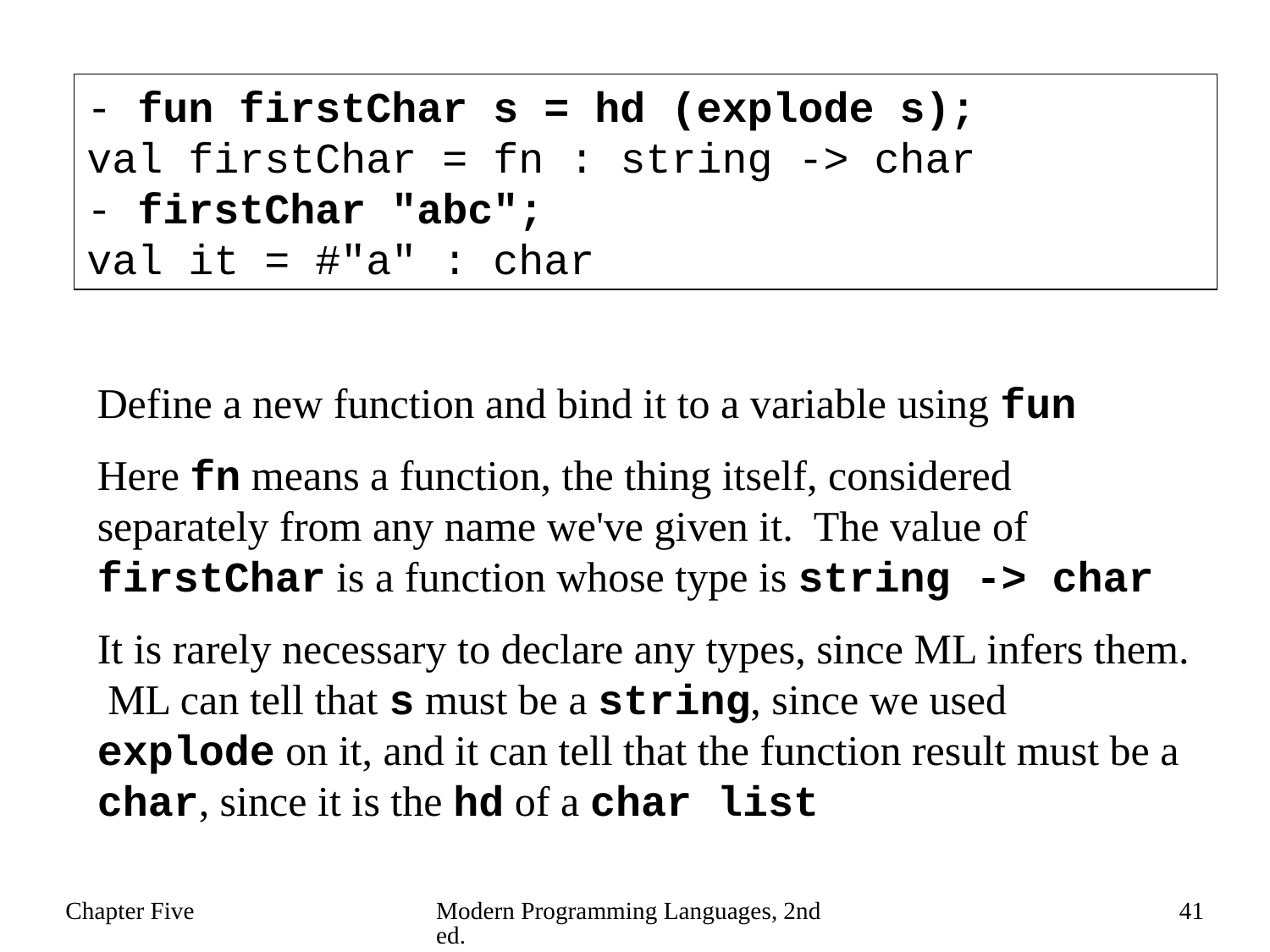

- fun firstChar s = hd (explode s);
val firstChar = fn : string -> char
- firstChar "abc";
val it = #"a" : char
Define a new function and bind it to a variable using fun
Here fn means a function, the thing itself, considered separately from any name we've given it.  The value of firstChar is a function whose type is string -> char
It is rarely necessary to declare any types, since ML infers them.  ML can tell that s must be a string, since we used explode on it, and it can tell that the function result must be a char, since it is the hd of a char list
Chapter Five
Modern Programming Languages, 2nd ed.
41